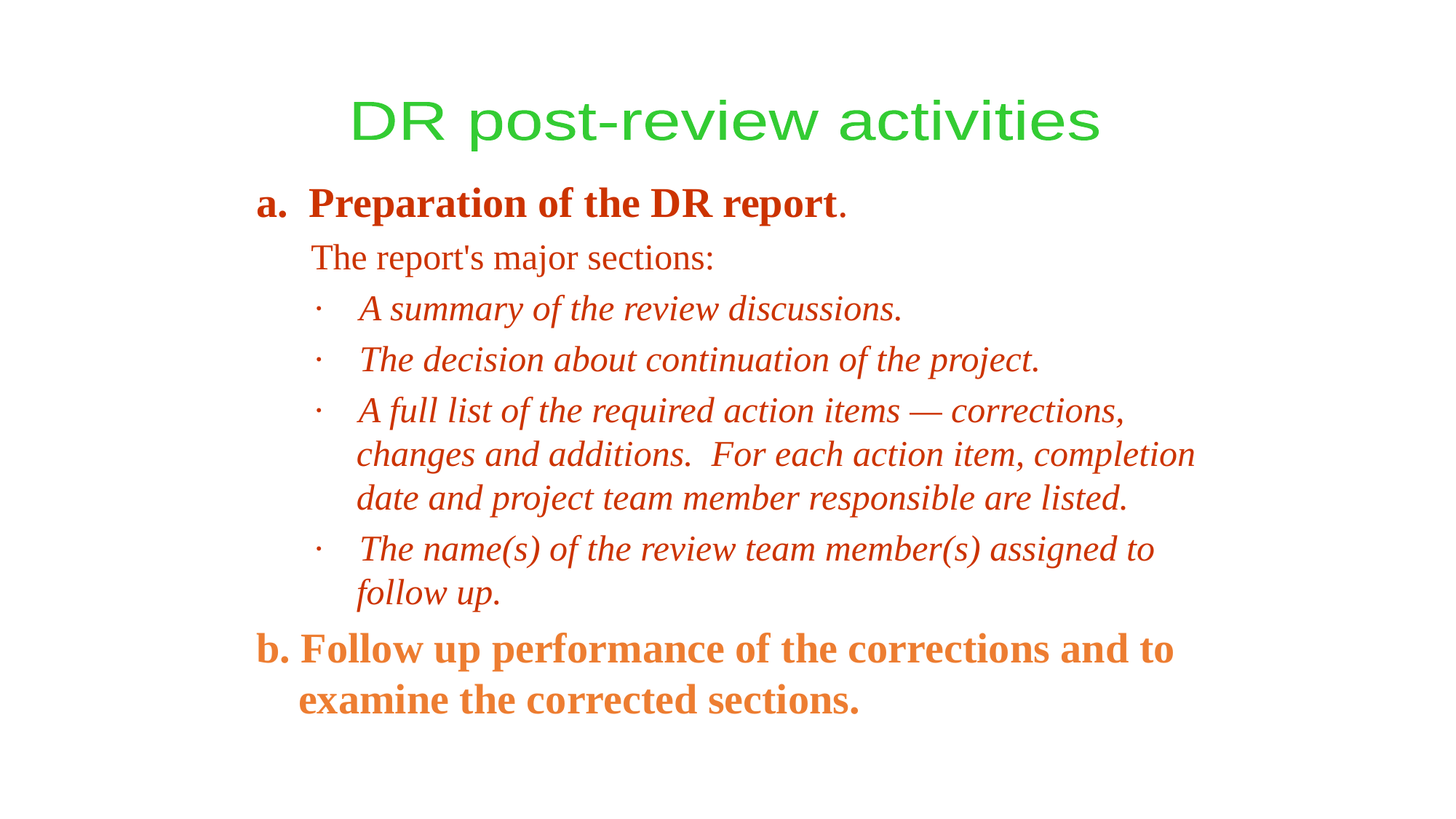

DR post-review activities
a.  Preparation of the DR report.
      The report's major sections:
   	·    A summary of the review discussions.
	·    The decision about continuation of the project.
	·    A full list of the required action items — corrections,
           changes and additions.  For each action item, completion
           date and project team member responsible are listed.
	·    The name(s) of the review team member(s) assigned to
           follow up.
b. Follow up performance of the corrections and to
    examine the corrected sections.